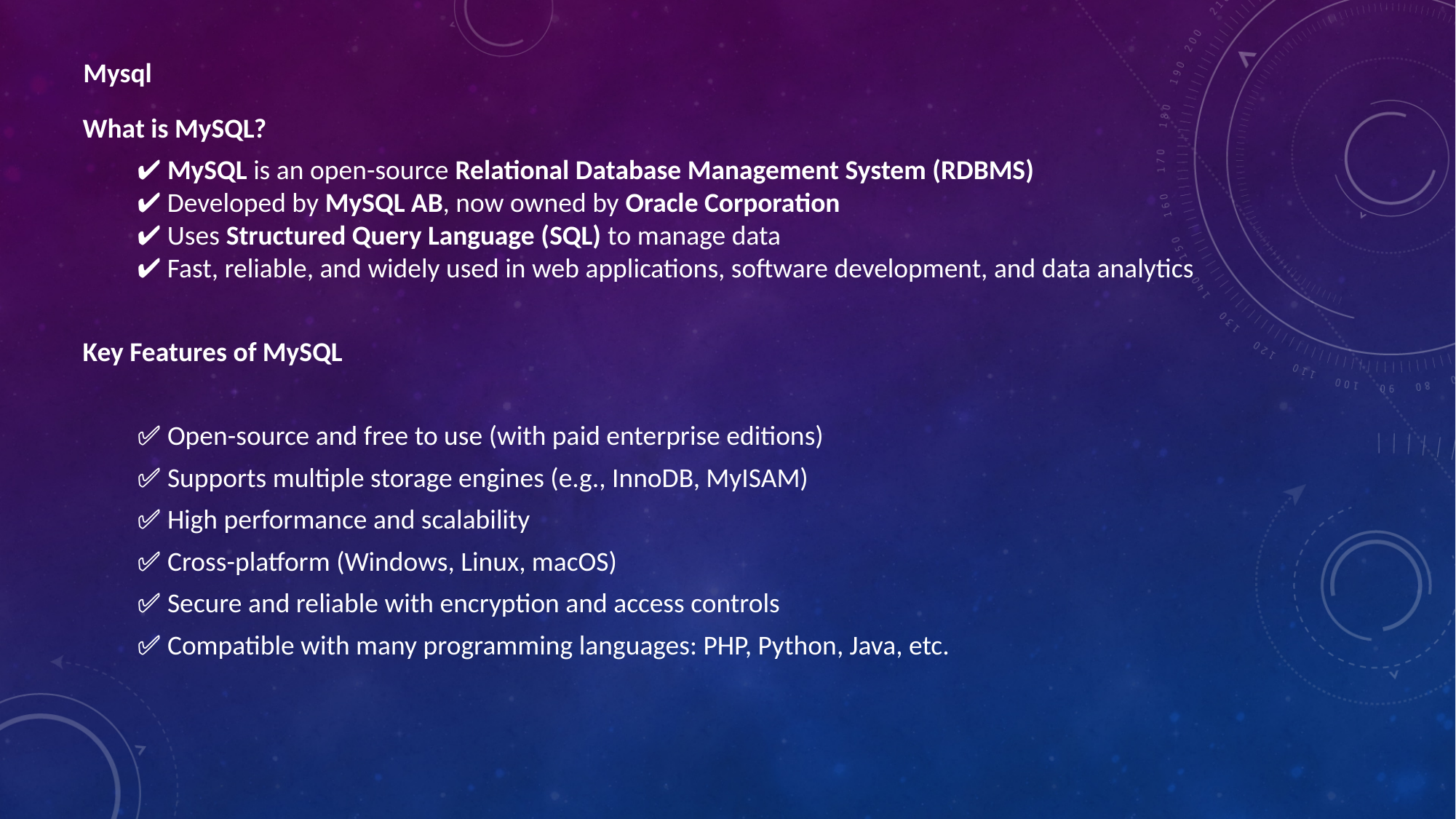

Mysql

What is MySQL?
✔ MySQL is an open-source Relational Database Management System (RDBMS)
✔ Developed by MySQL AB, now owned by Oracle Corporation
✔ Uses Structured Query Language (SQL) to manage data
✔ Fast, reliable, and widely used in web applications, software development, and data analytics

Key Features of MySQL

✅ Open-source and free to use (with paid enterprise editions)
✅ Supports multiple storage engines (e.g., InnoDB, MyISAM)
✅ High performance and scalability
✅ Cross-platform (Windows, Linux, macOS)
✅ Secure and reliable with encryption and access controls
✅ Compatible with many programming languages: PHP, Python, Java, etc.